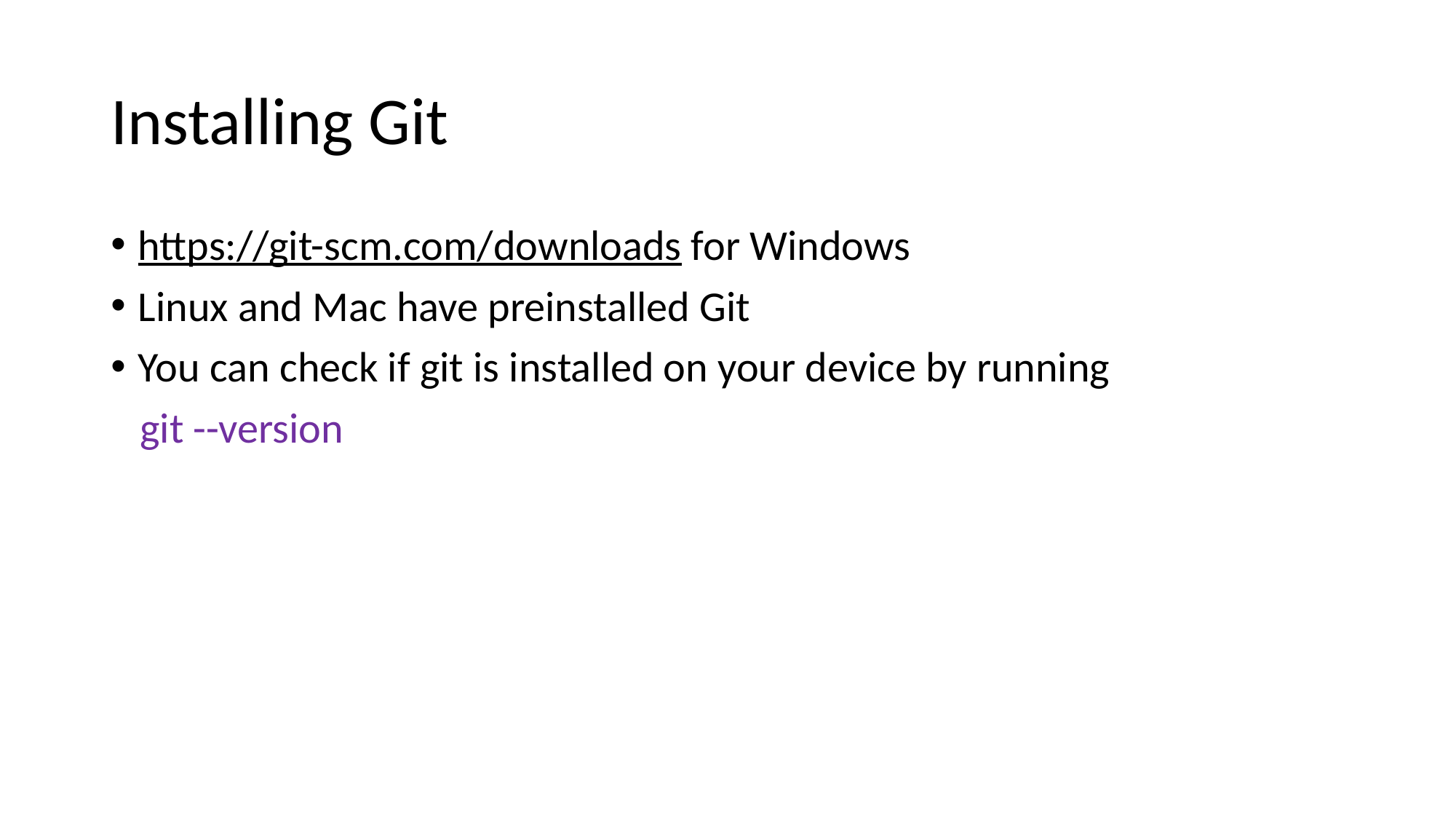

# Installing Git
https://git-scm.com/downloads for Windows
Linux and Mac have preinstalled Git
You can check if git is installed on your device by running
   git --version